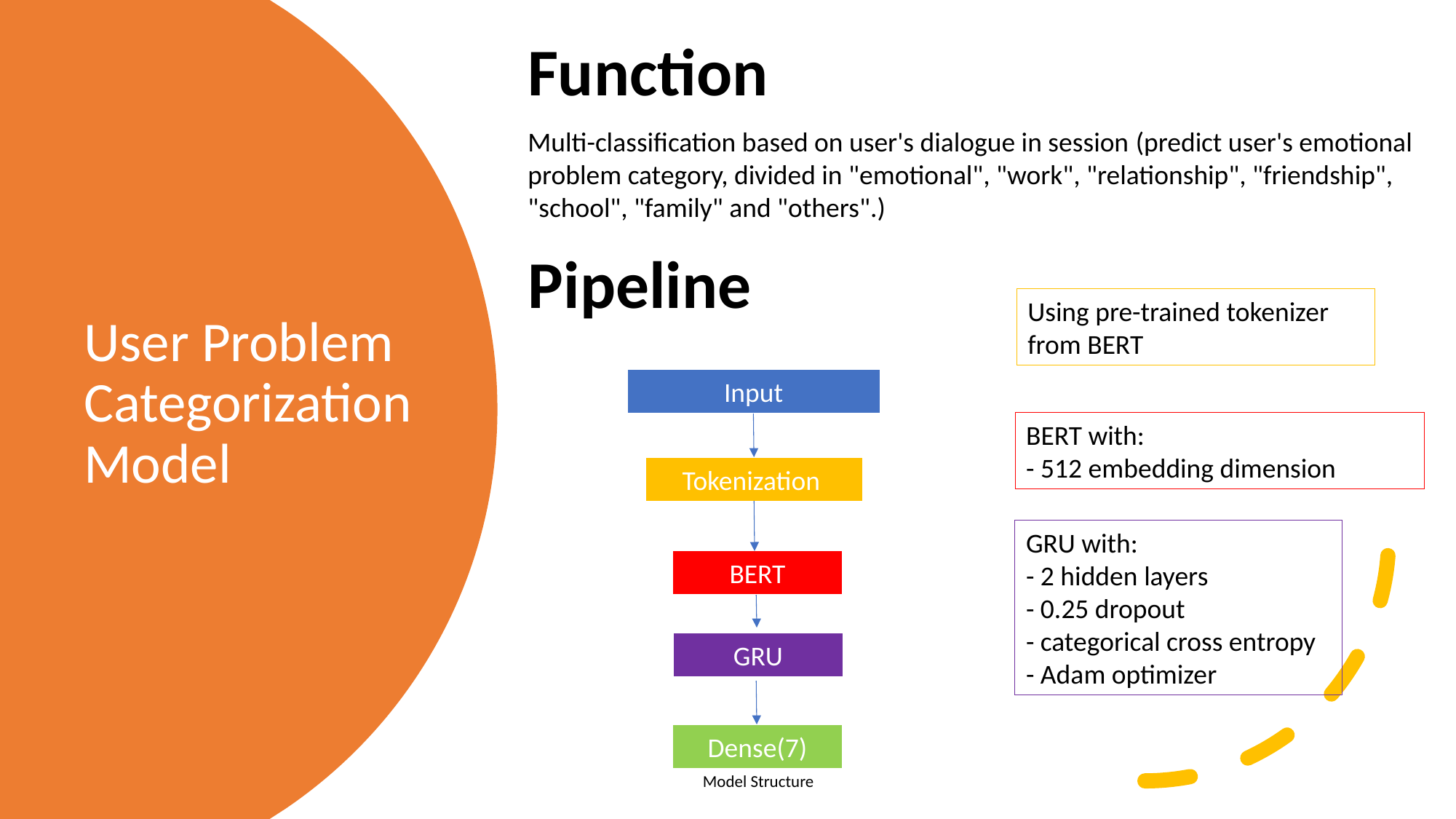

Function
Multi-classification based on user's dialogue in session (predict user's emotional problem category, divided in "emotional", "work", "relationship", "friendship", "school", "family" and "others".)
# User Problem Categorization Model
Pipeline
Using pre-trained tokenizer from BERT

Input
BERT with:
- 512 embedding dimension
Tokenization
GRU with:
- 2 hidden layers ​
- 0.25 dropout​
- categorical cross entropy  ​
- Adam optimizer​
BERT
GRU
Dense(7)
Model Structure